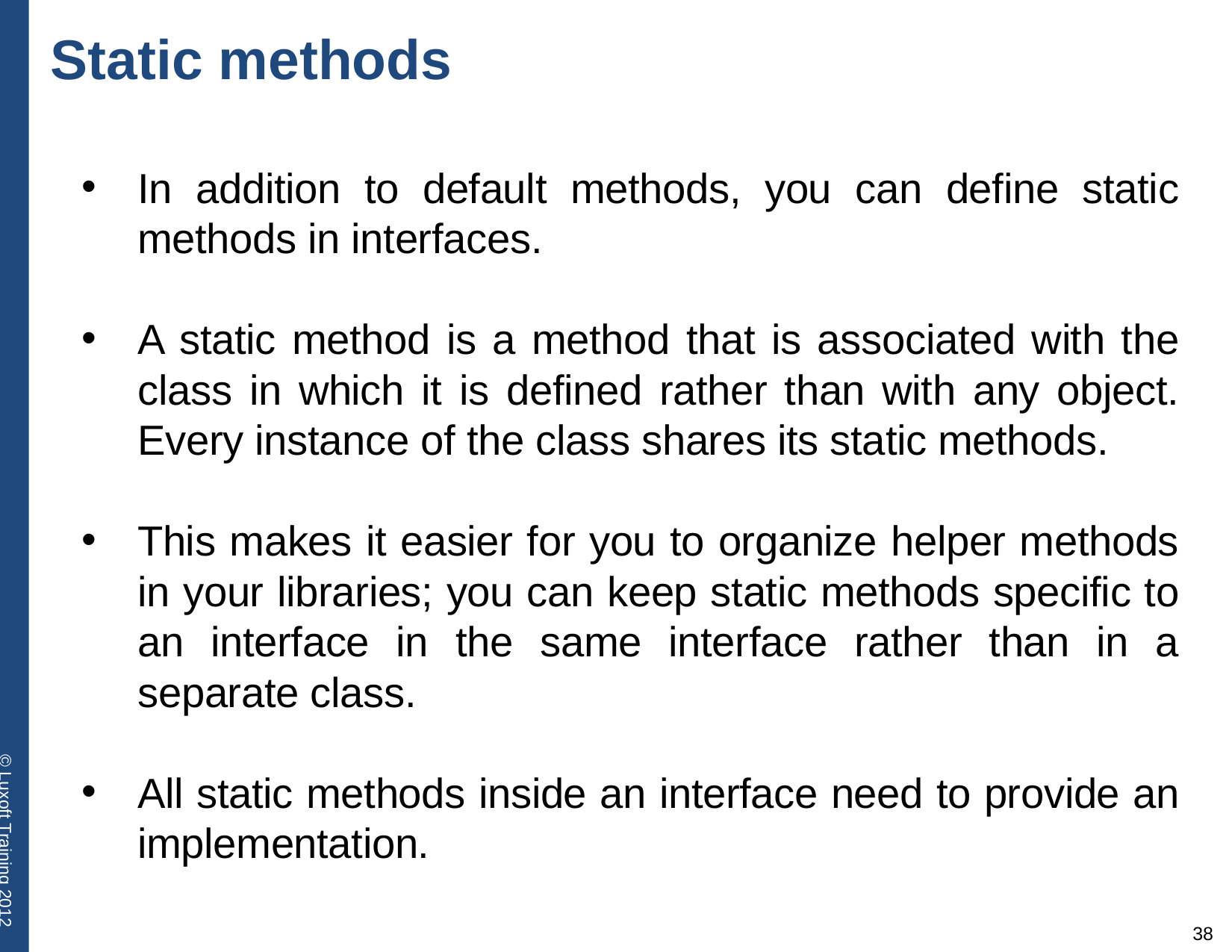

Static methods
In addition to default methods, you can define static methods in interfaces.

A static method is a method that is associated with the class in which it is defined rather than with any object. Every instance of the class shares its static methods.

This makes it easier for you to organize helper methods in your libraries; you can keep static methods specific to an interface in the same interface rather than in a separate class.

All static methods inside an interface need to provide an implementation.